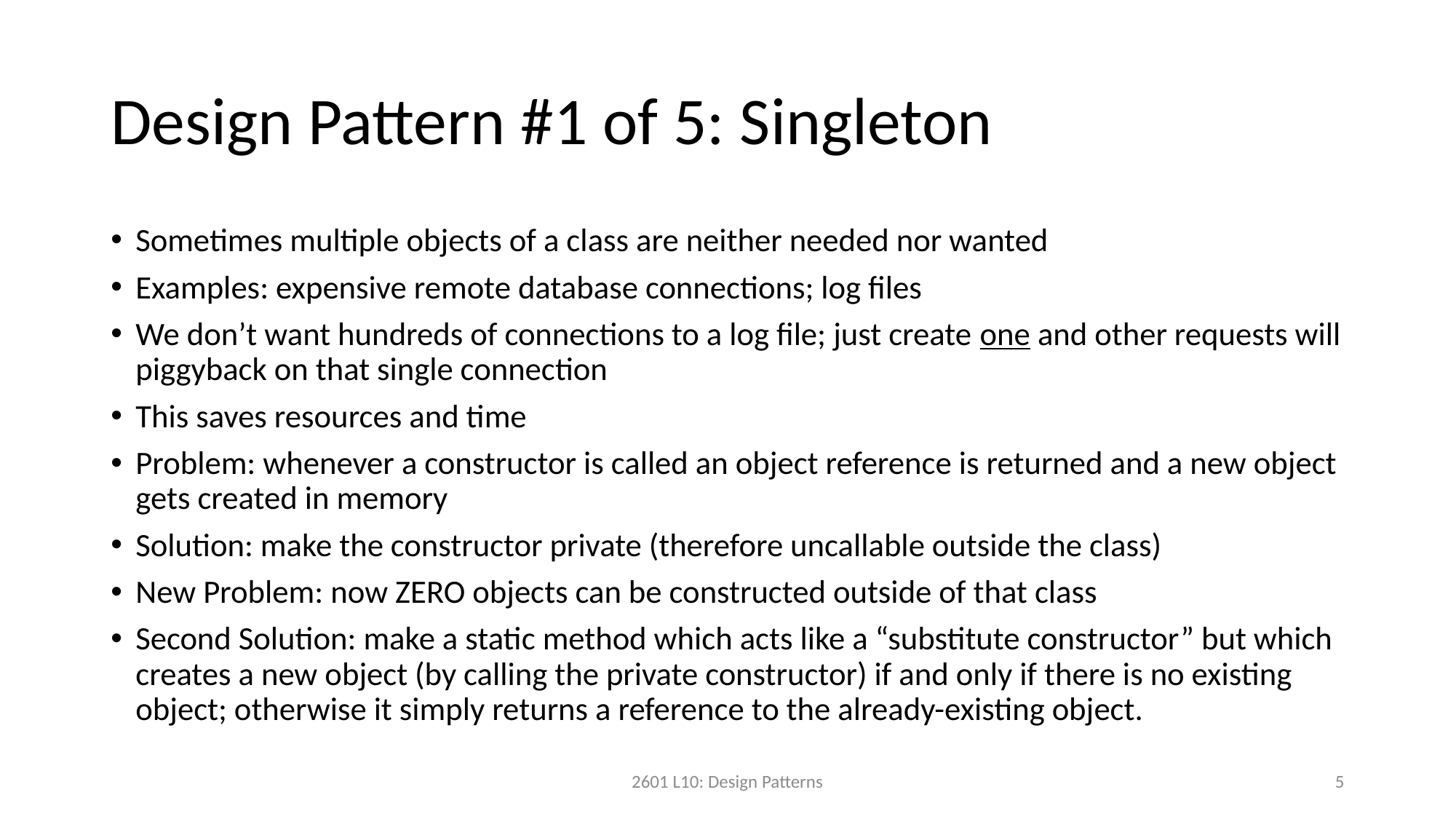

# Design Pattern #1 of 5: Singleton
Sometimes multiple objects of a class are neither needed nor wanted
Examples: expensive remote database connections; log files
We don’t want hundreds of connections to a log file; just create one and other requests will piggyback on that single connection
This saves resources and time
Problem: whenever a constructor is called an object reference is returned and a new object gets created in memory
Solution: make the constructor private (therefore uncallable outside the class)
New Problem: now ZERO objects can be constructed outside of that class
Second Solution: make a static method which acts like a “substitute constructor” but which creates a new object (by calling the private constructor) if and only if there is no existing object; otherwise it simply returns a reference to the already-existing object.
2601 L10: Design Patterns
5